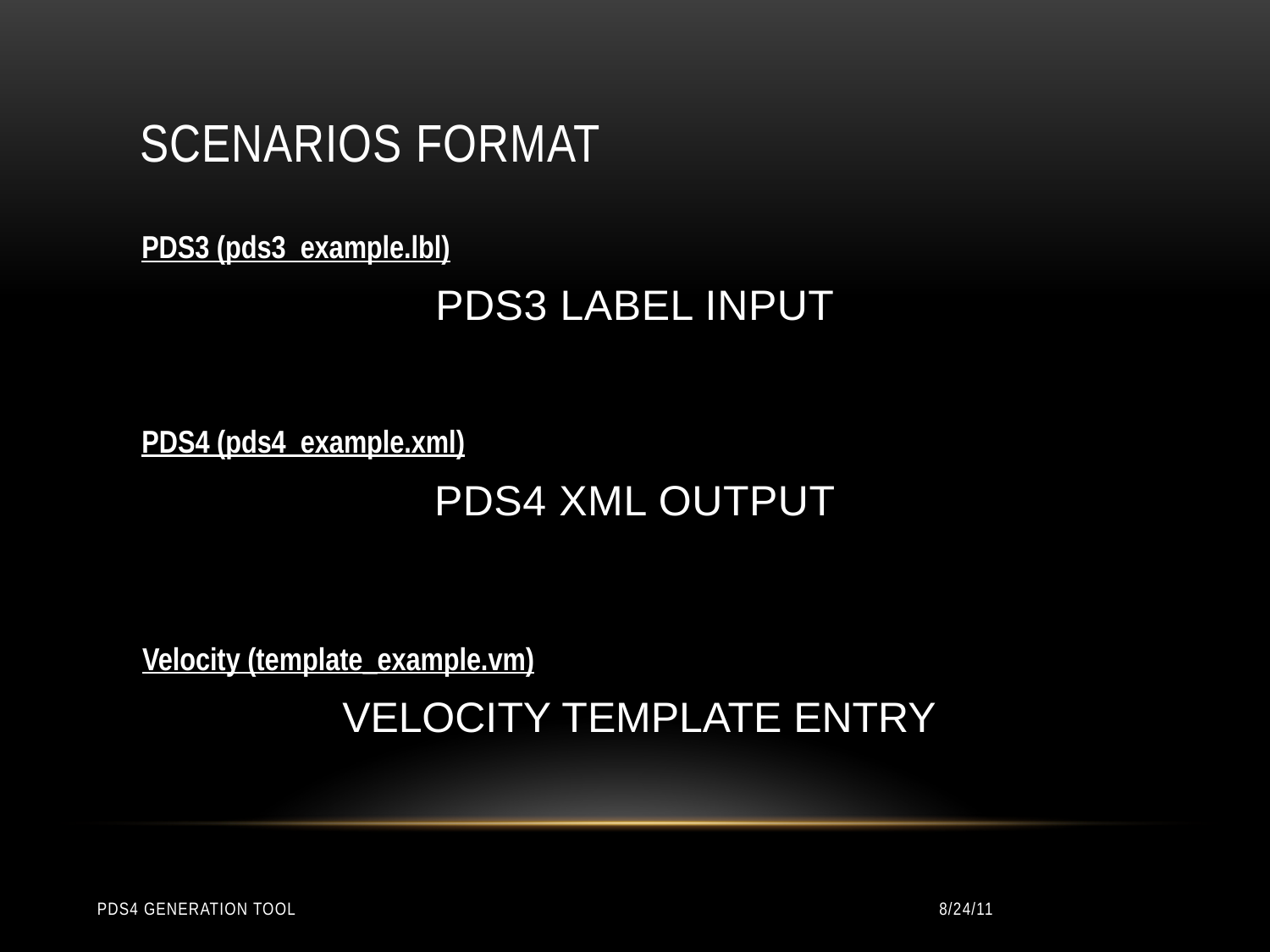

# Scenarios Format
PDS3 (pds3_example.lbl)
PDS3 LABEL INPUT
PDS4 (pds4_example.xml)
PDS4 XML OUTPUT
Velocity (template_example.vm)
VELOCITY TEMPLATE ENTRY
PDS4 Generation Tool
8/24/11